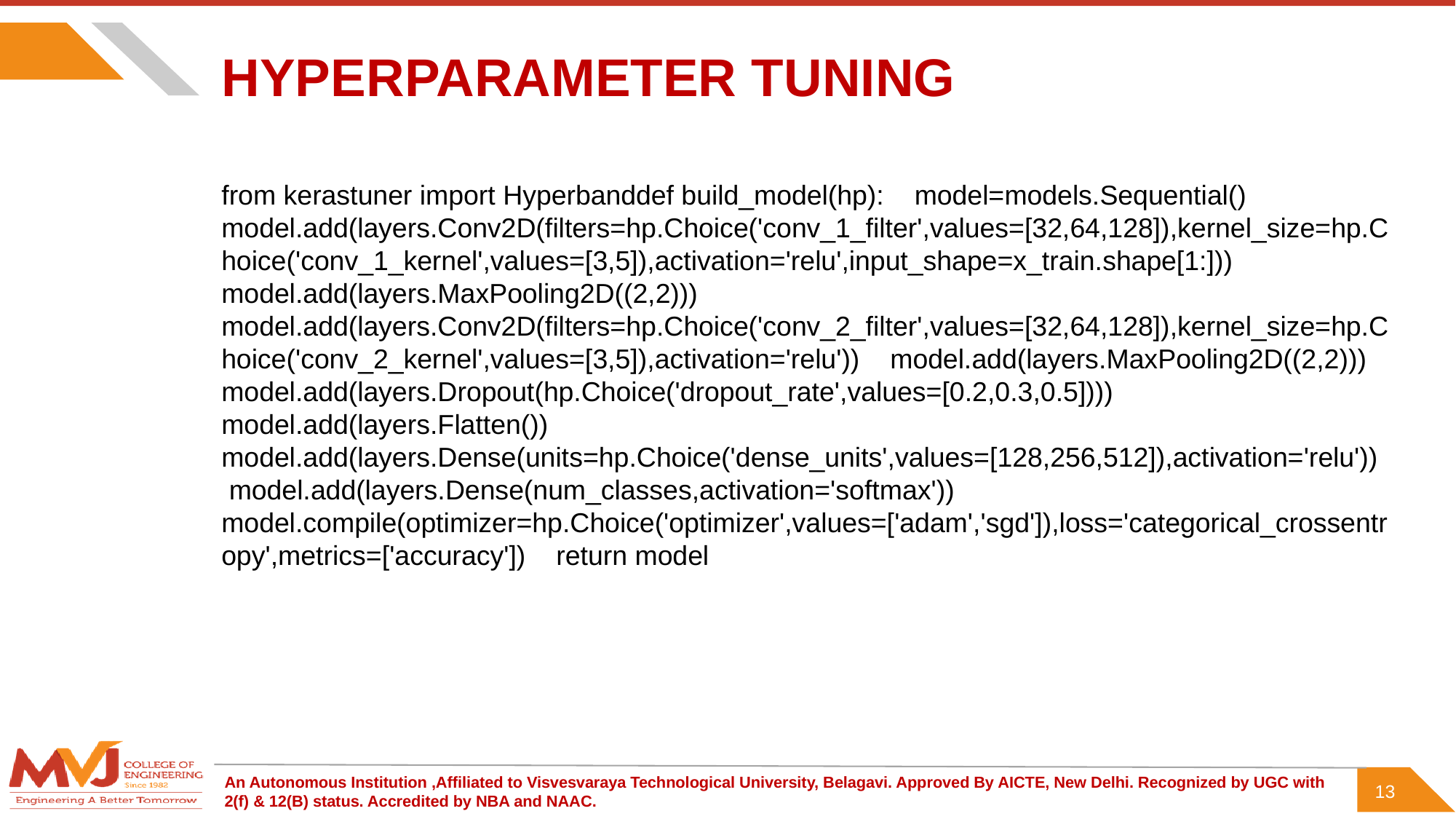

# HYPERPARAMETER TUNING
from kerastuner import Hyperbanddef build_model(hp):    model=models.Sequential()    model.add(layers.Conv2D(filters=hp.Choice('conv_1_filter',values=[32,64,128]),kernel_size=hp.Choice('conv_1_kernel',values=[3,5]),activation='relu',input_shape=x_train.shape[1:]))    model.add(layers.MaxPooling2D((2,2)))    model.add(layers.Conv2D(filters=hp.Choice('conv_2_filter',values=[32,64,128]),kernel_size=hp.Choice('conv_2_kernel',values=[3,5]),activation='relu'))    model.add(layers.MaxPooling2D((2,2)))    model.add(layers.Dropout(hp.Choice('dropout_rate',values=[0.2,0.3,0.5])))        model.add(layers.Flatten())    model.add(layers.Dense(units=hp.Choice('dense_units',values=[128,256,512]),activation='relu'))    model.add(layers.Dense(num_classes,activation='softmax'))    model.compile(optimizer=hp.Choice('optimizer',values=['adam','sgd']),loss='categorical_crossentropy',metrics=['accuracy'])    return model
13